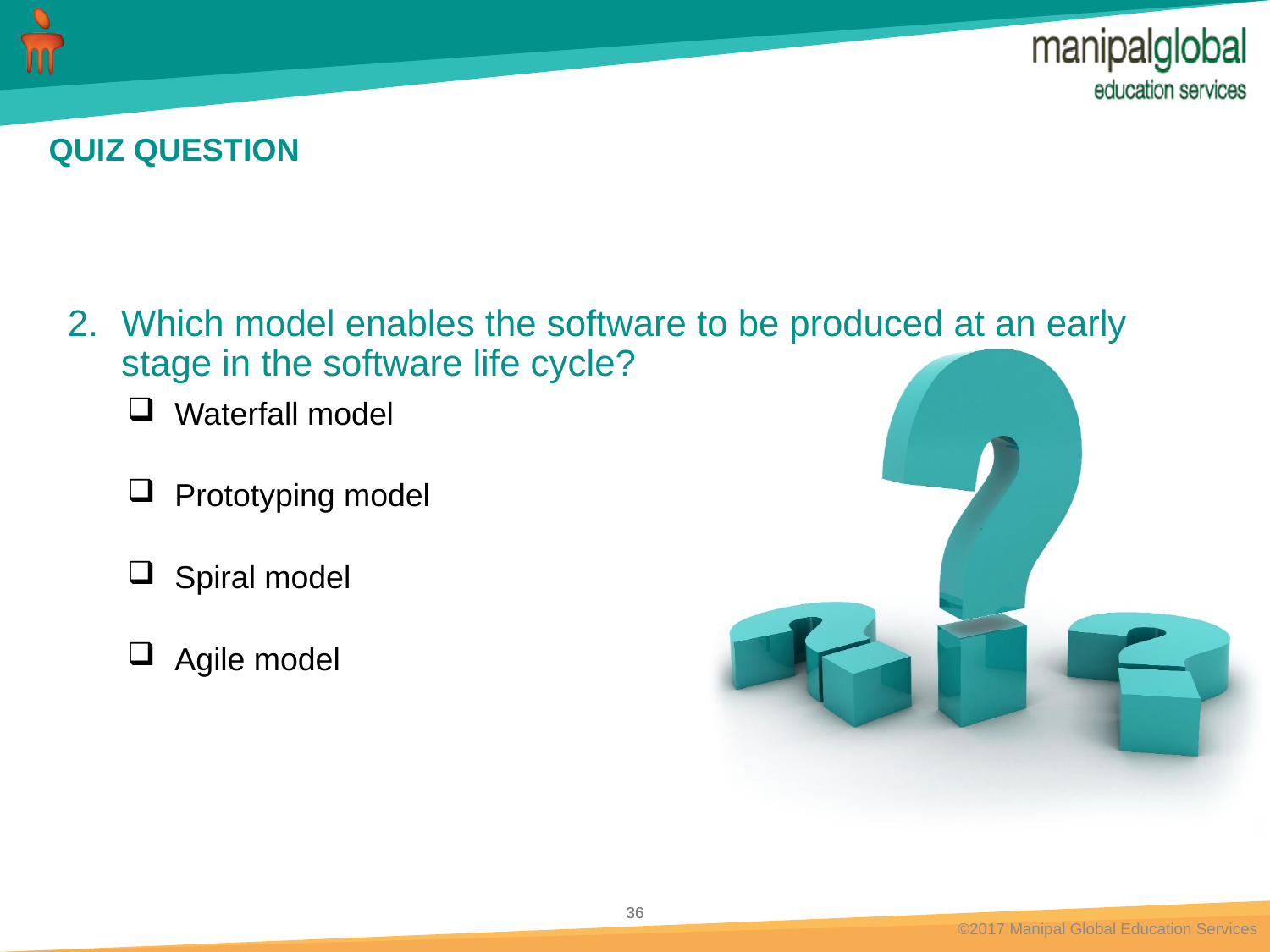

# QUIZ QUESTION
Which model enables the software to be produced at an early stage in the software life cycle?
Waterfall model

Prototyping model

Spiral model

Agile model